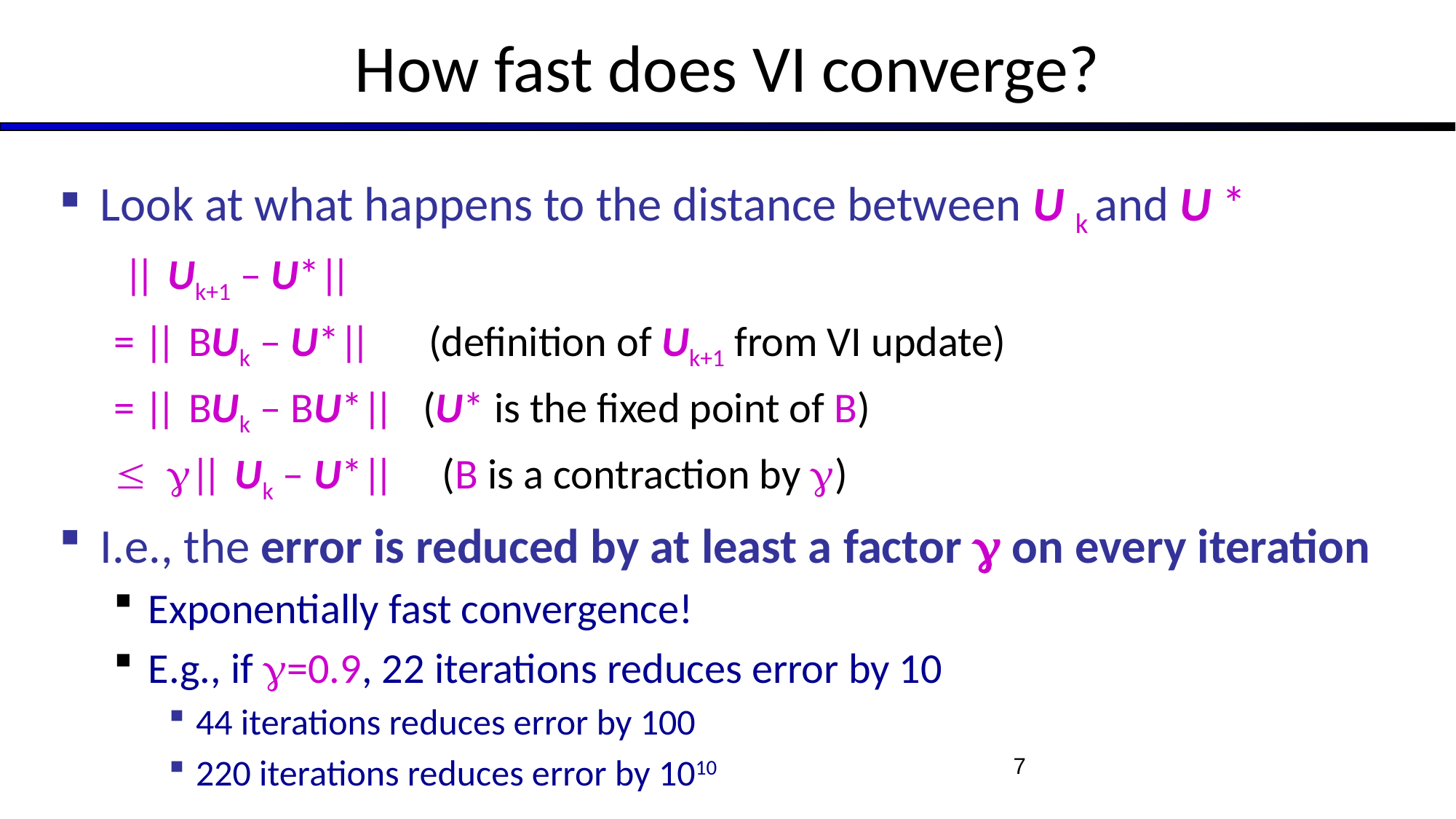

# How fast does VI converge?
Look at what happens to the distance between U k and U *
 ||      Uk+1 – U*||
= ||      BUk – U*||      (definition of Uk+1 from VI update)
= ||      BUk – BU*||   (U* is the fixed point of B)
≤  γ||      Uk – U*||     (B is a contraction by γ)
I.e., the error is reduced by at least a factor γ on every iteration
Exponentially fast convergence!
E.g., if γ=0.9, 22 iterations reduces error by 10
44 iterations reduces error by 100
220 iterations reduces error by 1010

7